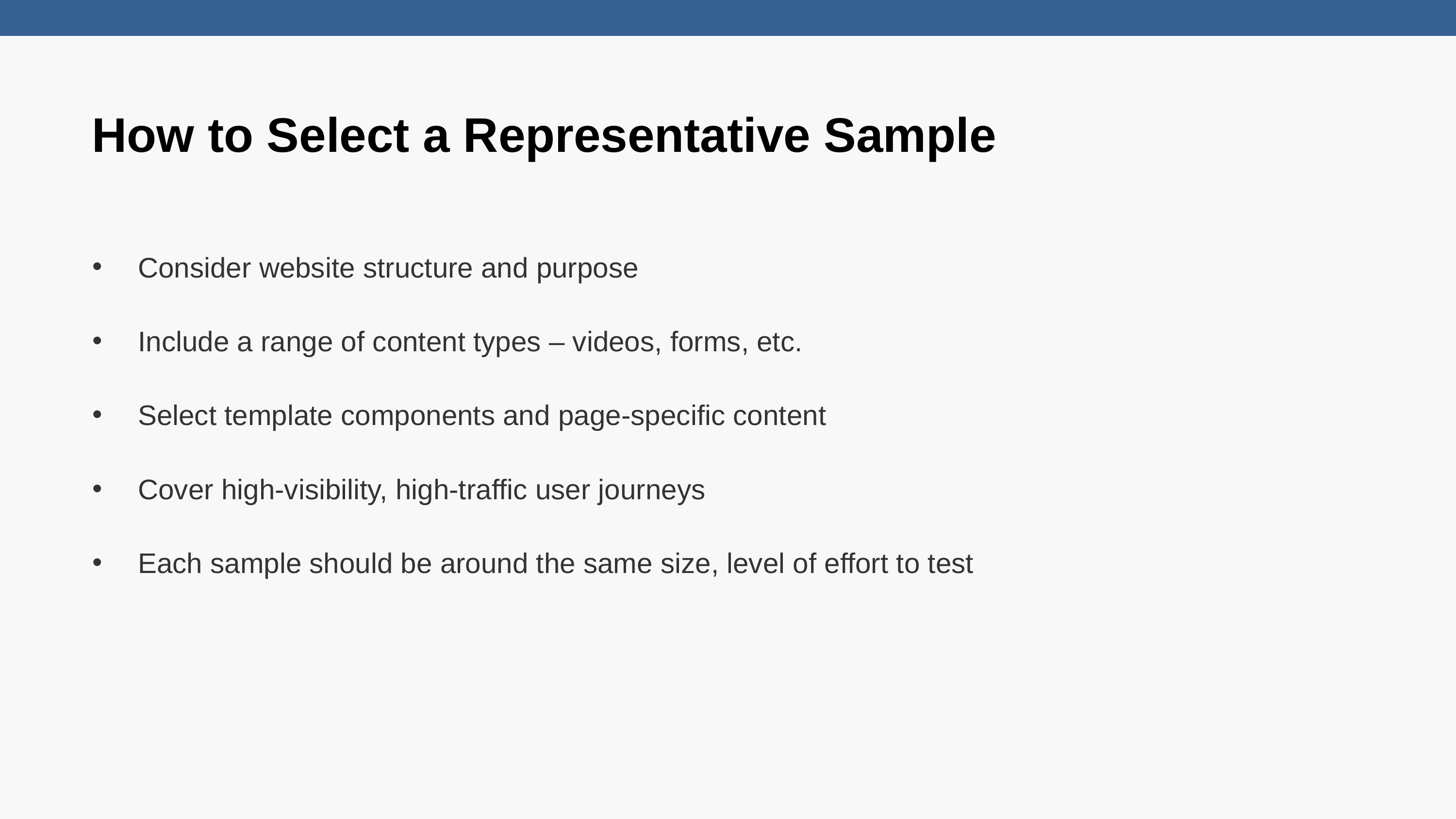

How to Select a Representative Sample
Consider website structure and purpose
Include a range of content types – videos, forms, etc.
Select template components and page-specific content
Cover high-visibility, high-traffic user journeys
Each sample should be around the same size, level of effort to test